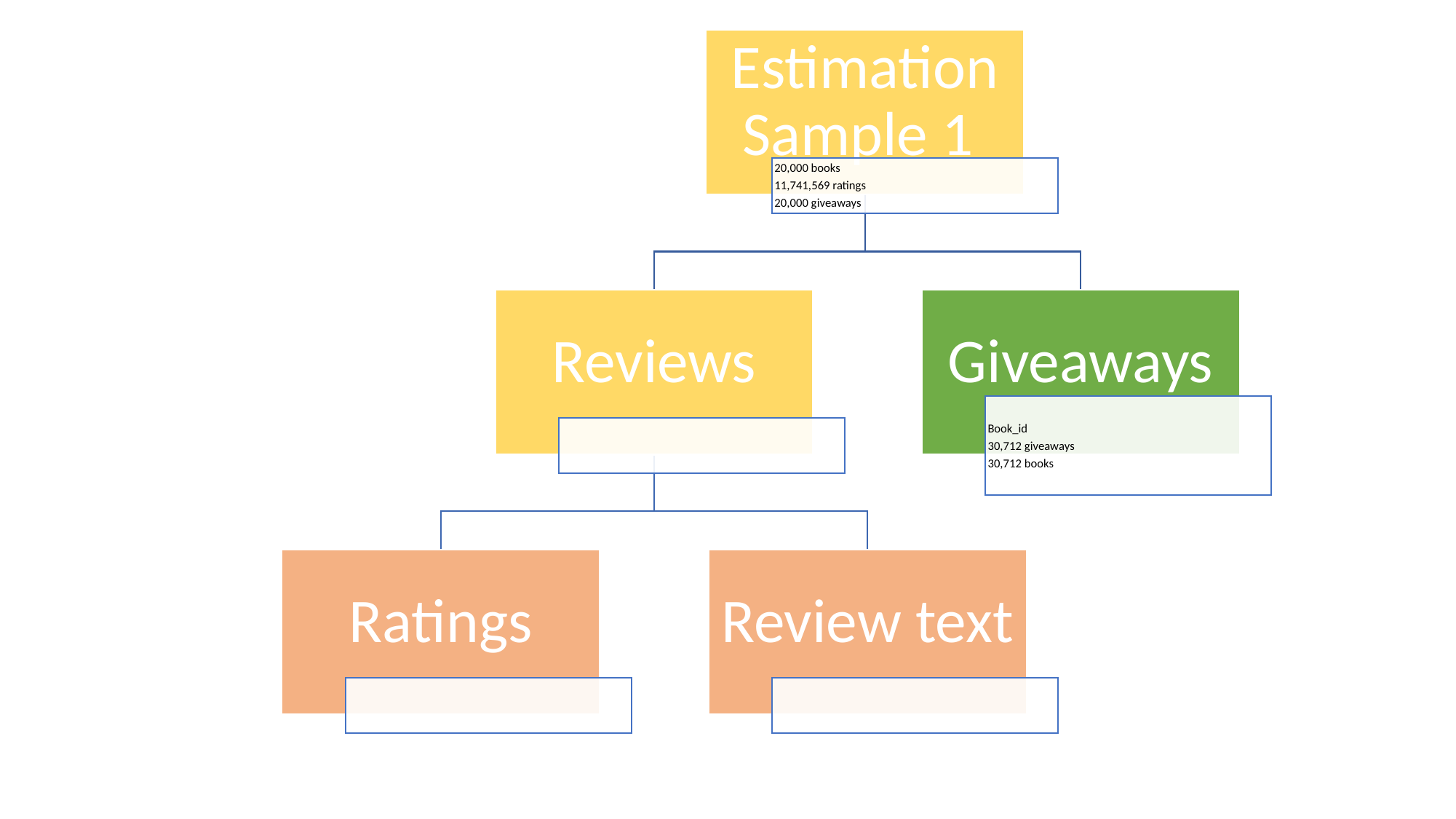

Estimation Sample 1
20,000 books
11,741,569 ratings
20,000 giveaways
Reviews

Ratings

Review text

Giveaways

Book_id
30,712 giveaways
30,712 books